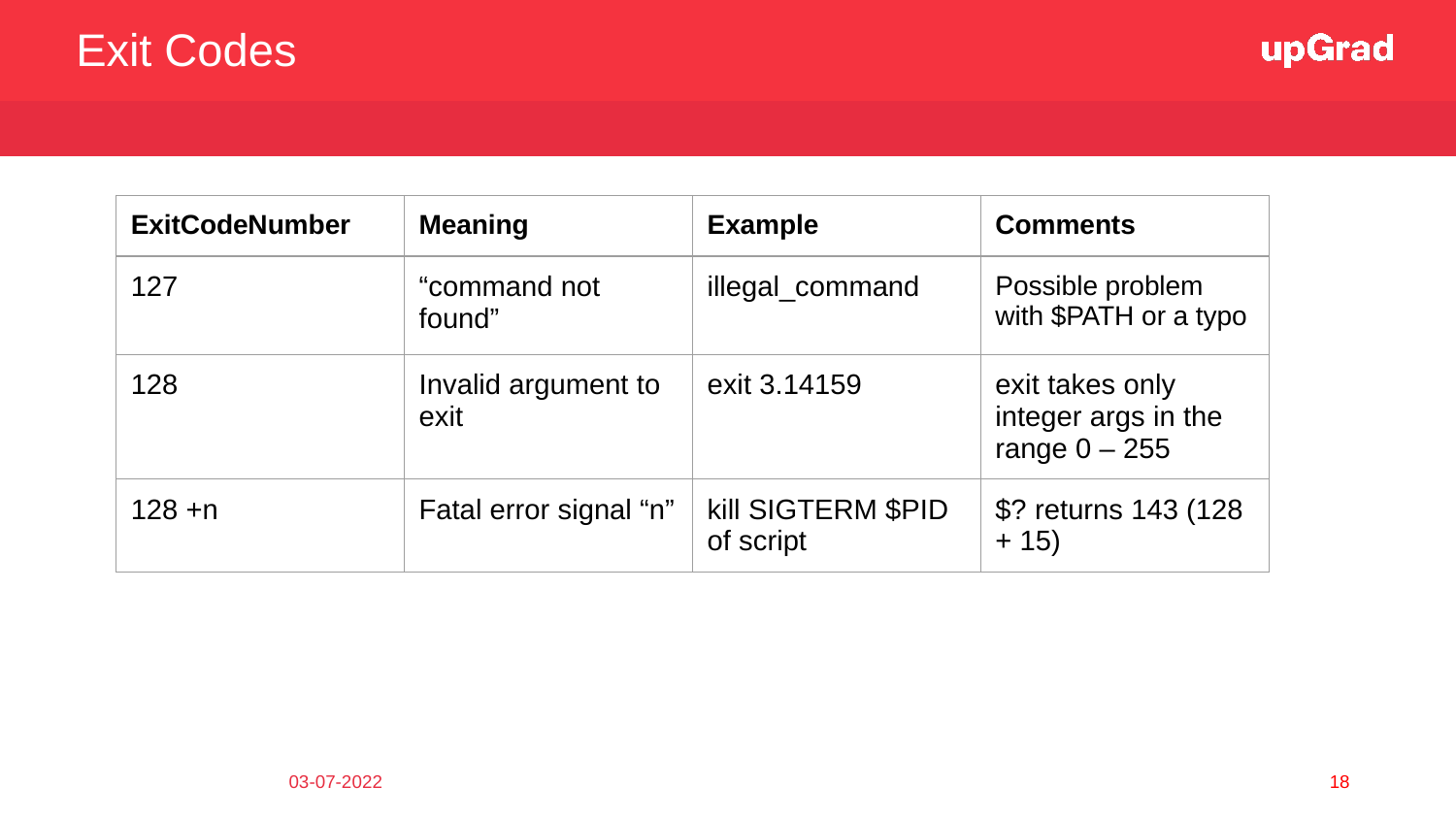

Exit Codes

| ExitCodeNumber | Meaning | Example | Comments |
| --- | --- | --- | --- |
| 127 | “command not found” | illegal\_command | Possible problem with $PATH or a typo |
| 128 | Invalid argument to exit | exit 3.14159 | exit takes only integer args in the range 0 – 255 |
| 128 +n | Fatal error signal “n” | kill SIGTERM $PID of script | $? returns 143 (128 + 15) |
18
03-07-2022